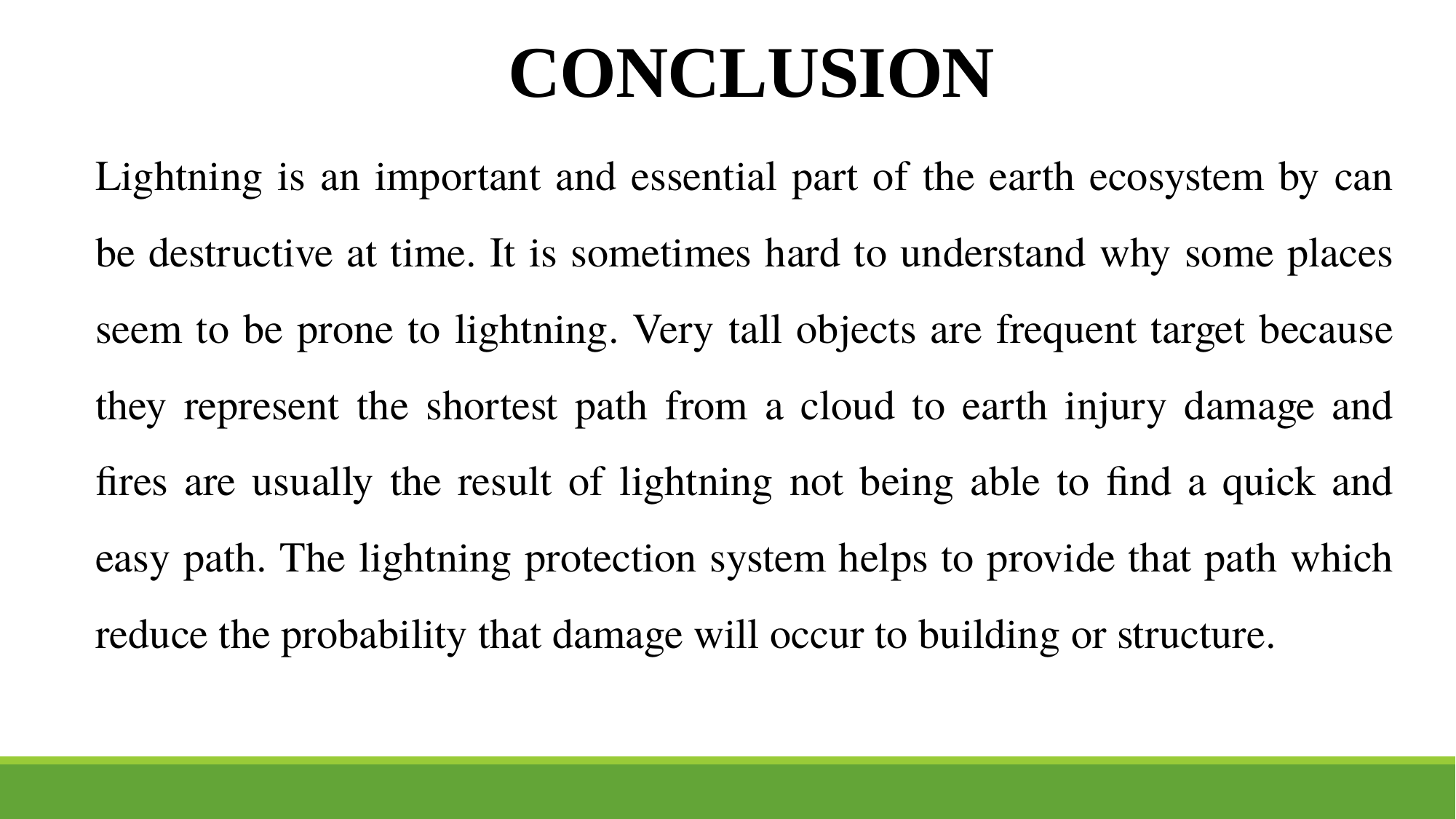

# CONCLUSION
Lightning is an important and essential part of the earth ecosystem by can be destructive at time. It is sometimes hard to understand why some places seem to be prone to lightning. Very tall objects are frequent target because they represent the shortest path from a cloud to earth injury damage and fires are usually the result of lightning not being able to find a quick and easy path. The lightning protection system helps to provide that path which reduce the probability that damage will occur to building or structure.